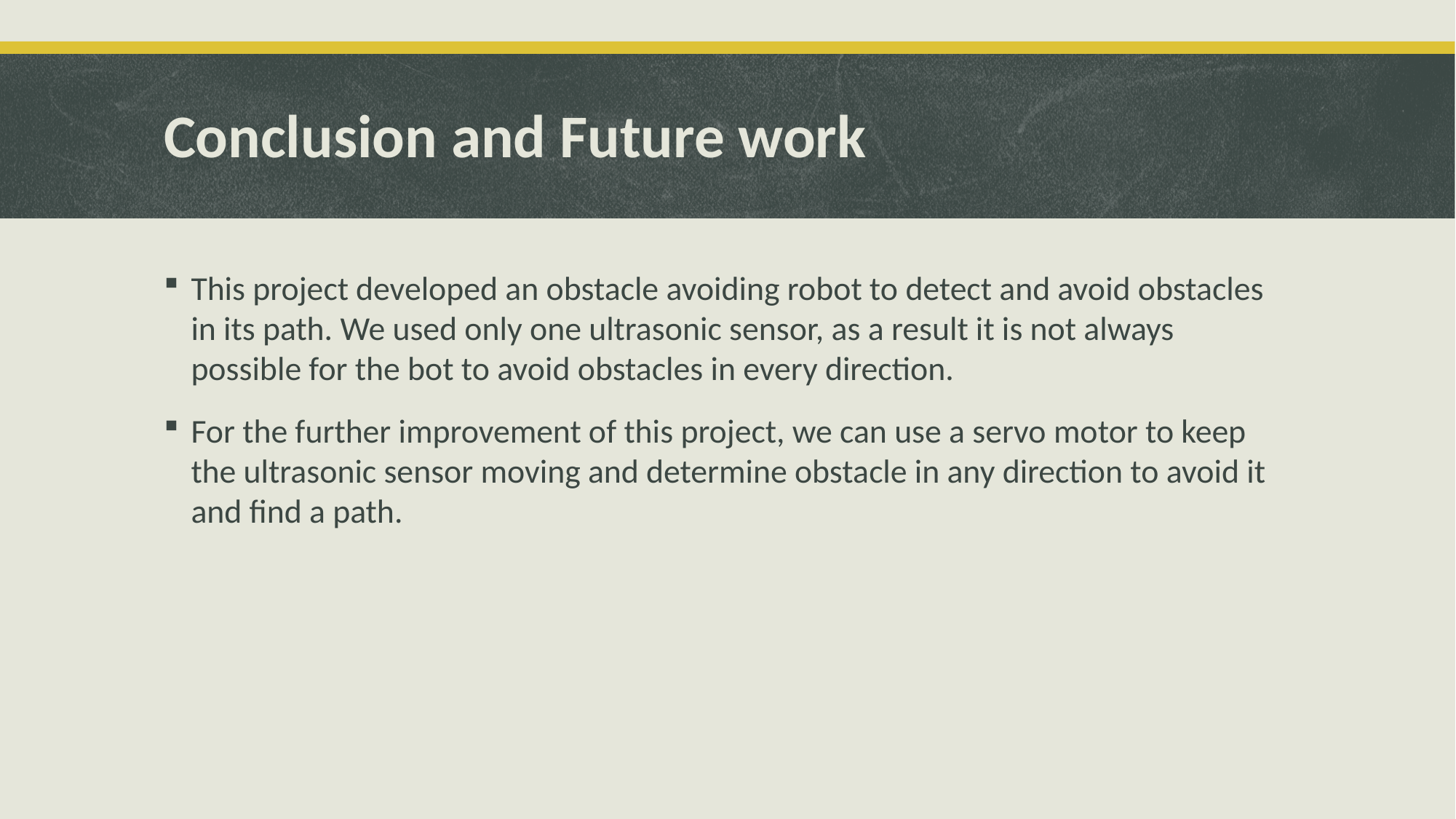

# Conclusion and Future work
This project developed an obstacle avoiding robot to detect and avoid obstacles in its path. We used only one ultrasonic sensor, as a result it is not always possible for the bot to avoid obstacles in every direction.
For the further improvement of this project, we can use a servo motor to keep the ultrasonic sensor moving and determine obstacle in any direction to avoid it and find a path.